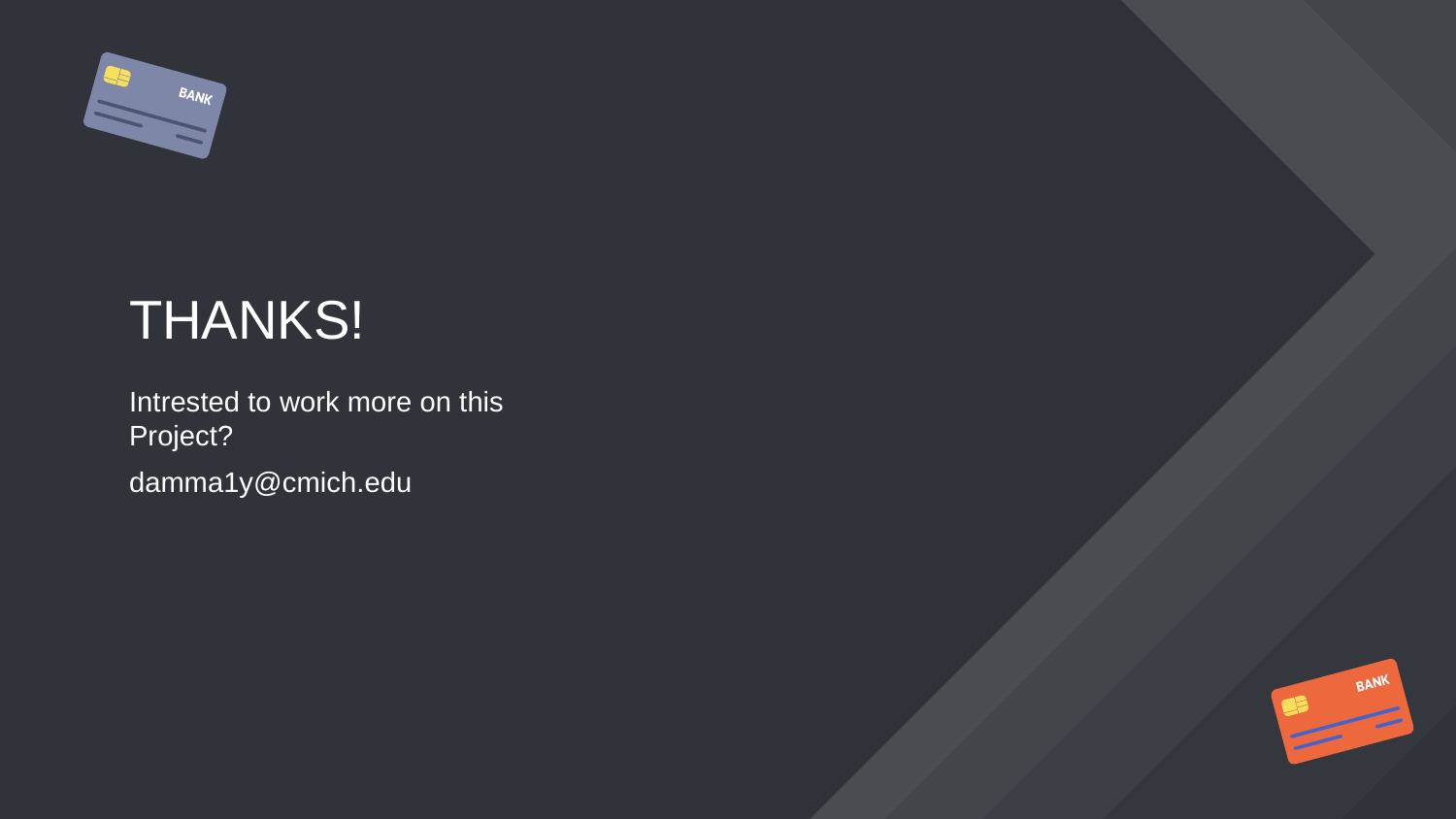

# THANKS!
Intrested to work more on this Project?
damma1y@cmich.edu